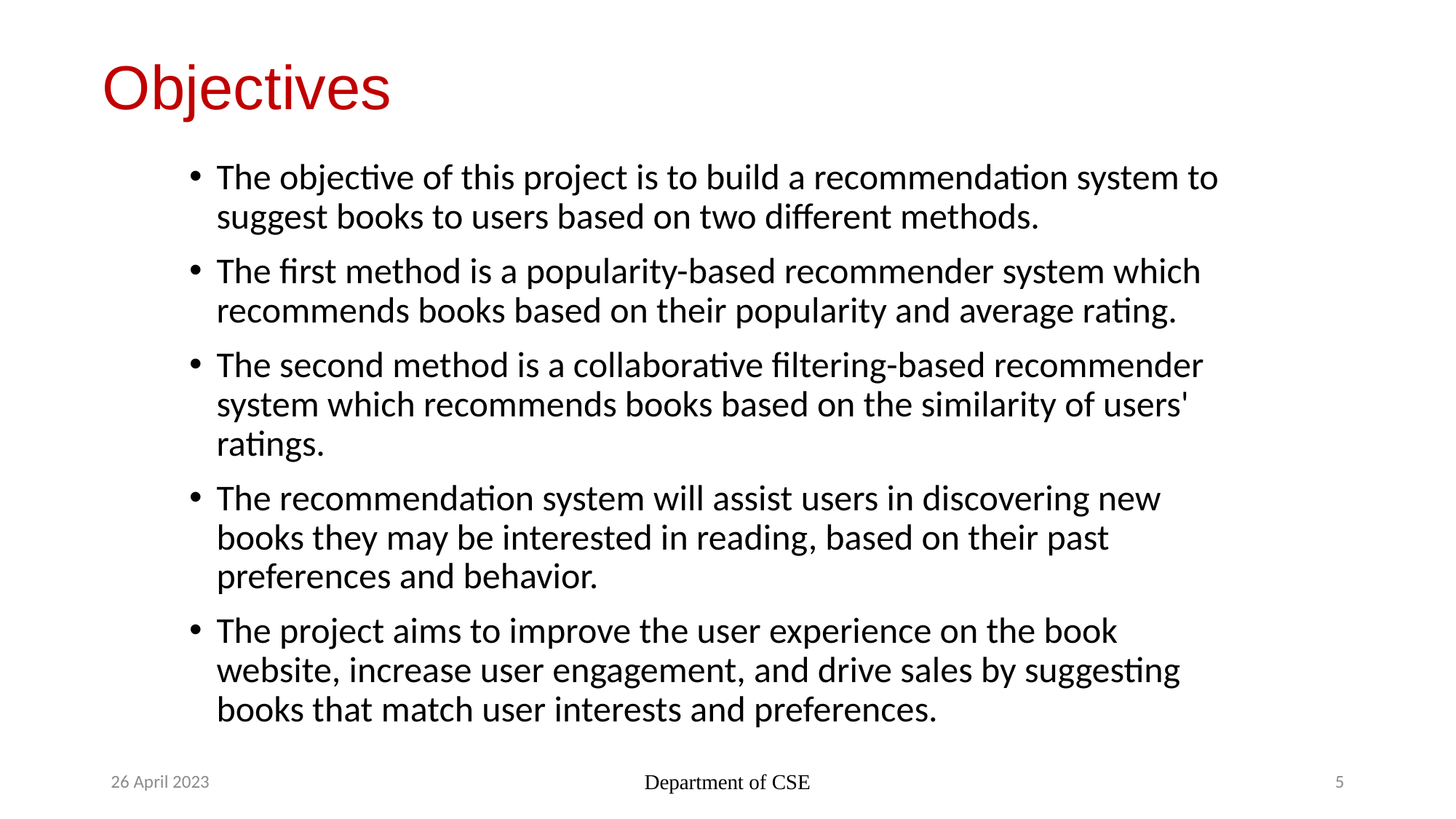

# Objectives
The objective of this project is to build a recommendation system to suggest books to users based on two different methods.
The first method is a popularity-based recommender system which recommends books based on their popularity and average rating.
The second method is a collaborative filtering-based recommender system which recommends books based on the similarity of users' ratings.
The recommendation system will assist users in discovering new books they may be interested in reading, based on their past preferences and behavior.
The project aims to improve the user experience on the book website, increase user engagement, and drive sales by suggesting books that match user interests and preferences.
26 April 2023
Department of CSE
5